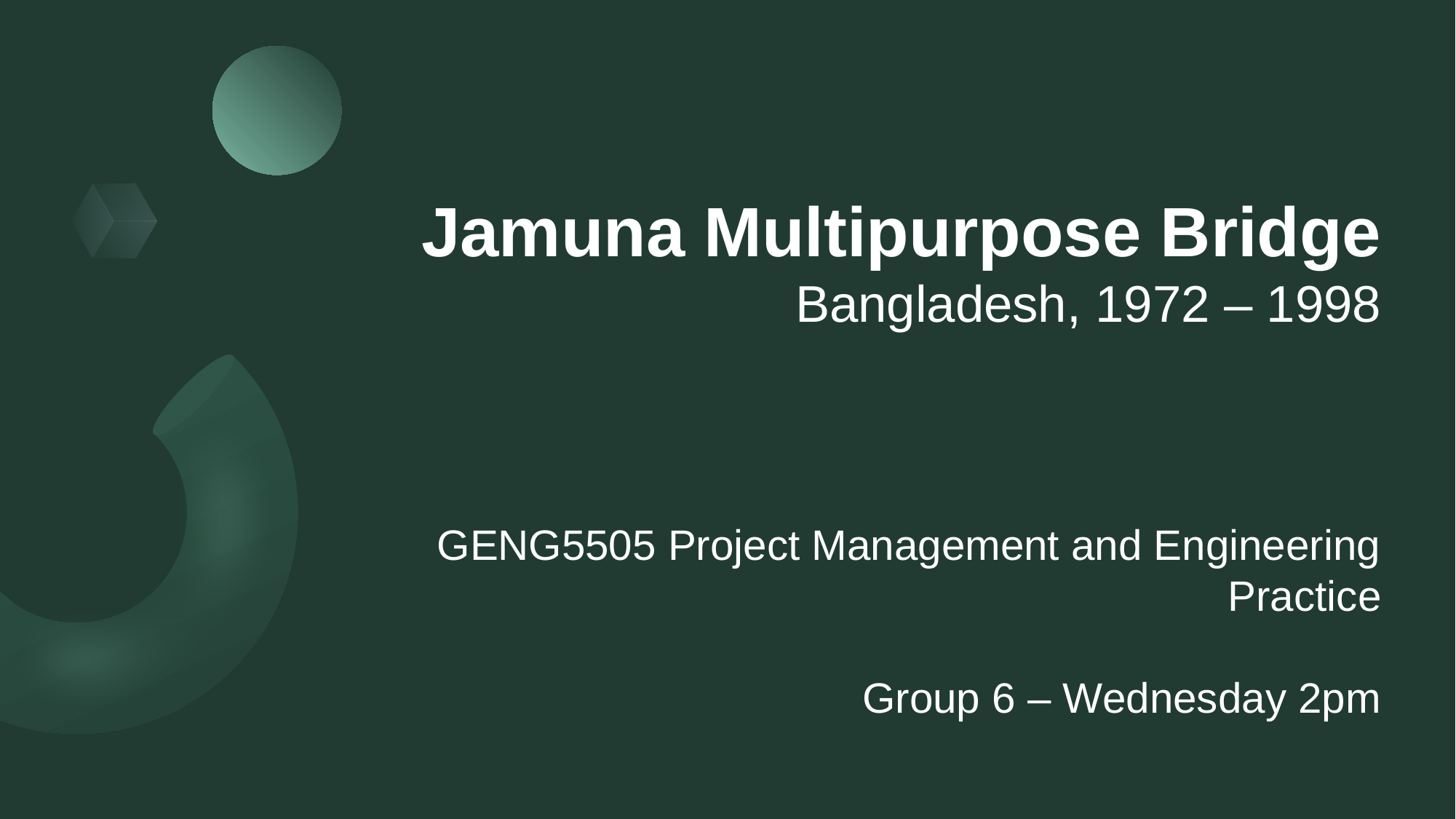

# Jamuna Multipurpose Bridge Bangladesh, 1972 – 1998 GENG5505 Project Management and Engineering Practice Group 6 – Wednesday 2pm